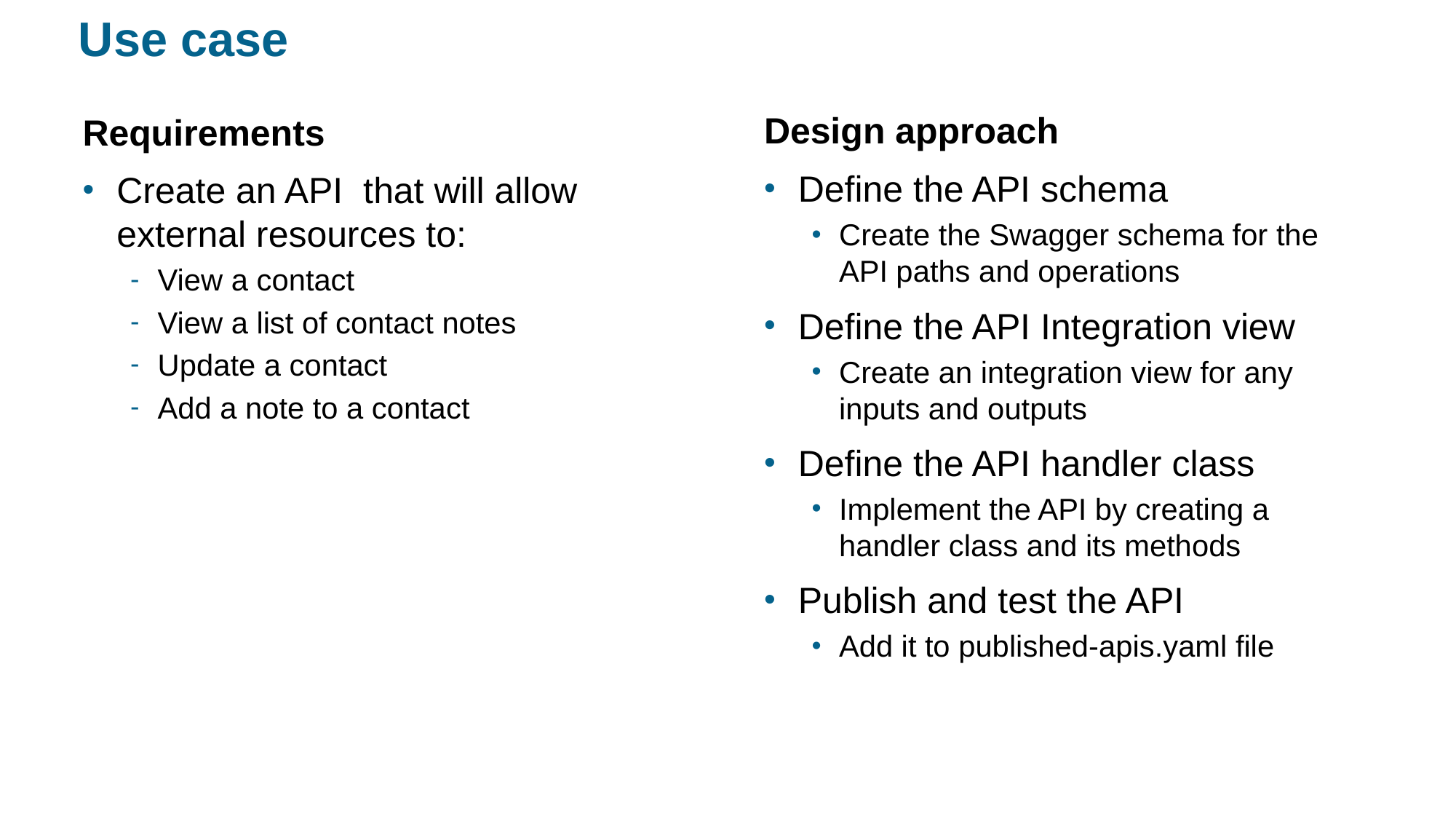

# Use case
Design approach
Define the API schema
Create the Swagger schema for the API paths and operations
Define the API Integration view
Create an integration view for any inputs and outputs
Define the API handler class
Implement the API by creating a handler class and its methods
Publish and test the API
Add it to published-apis.yaml file
Requirements
Create an API  that will allow 	   external resources to:
View a contact
View a list of contact notes
Update a contact
Add a note to a contact